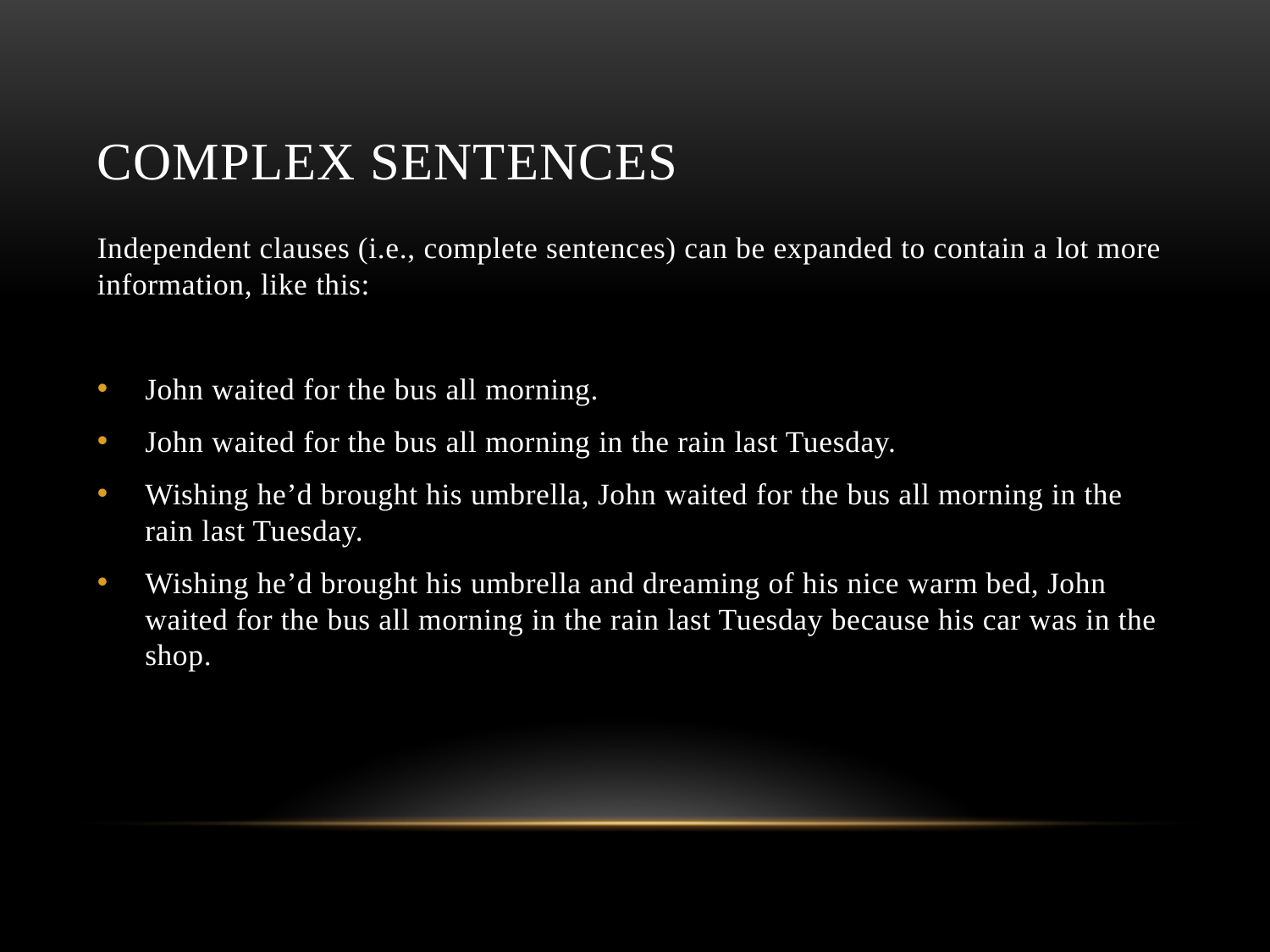

# Complex sentences
Independent clauses (i.e., complete sentences) can be expanded to contain a lot more information, like this:

John waited for the bus all morning.
John waited for the bus all morning in the rain last Tuesday.
Wishing he’d brought his umbrella, John waited for the bus all morning in the rain last Tuesday.
Wishing he’d brought his umbrella and dreaming of his nice warm bed, John waited for the bus all morning in the rain last Tuesday because his car was in the shop.